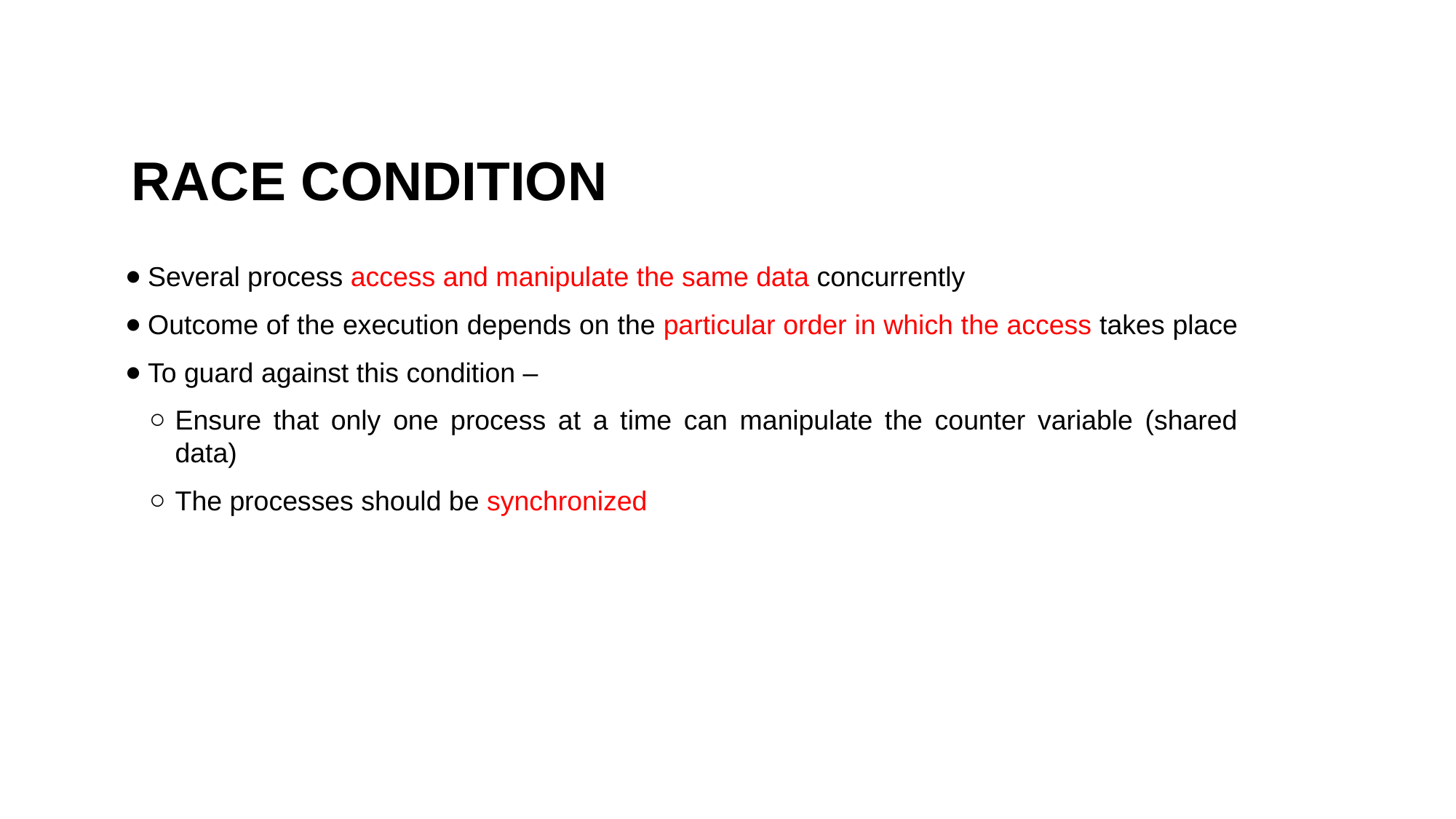

# RACE CONDITION
Several process access and manipulate the same data concurrently
Outcome of the execution depends on the particular order in which the access takes place
To guard against this condition –
Ensure that only one process at a time can manipulate the counter variable (shared data)
The processes should be synchronized